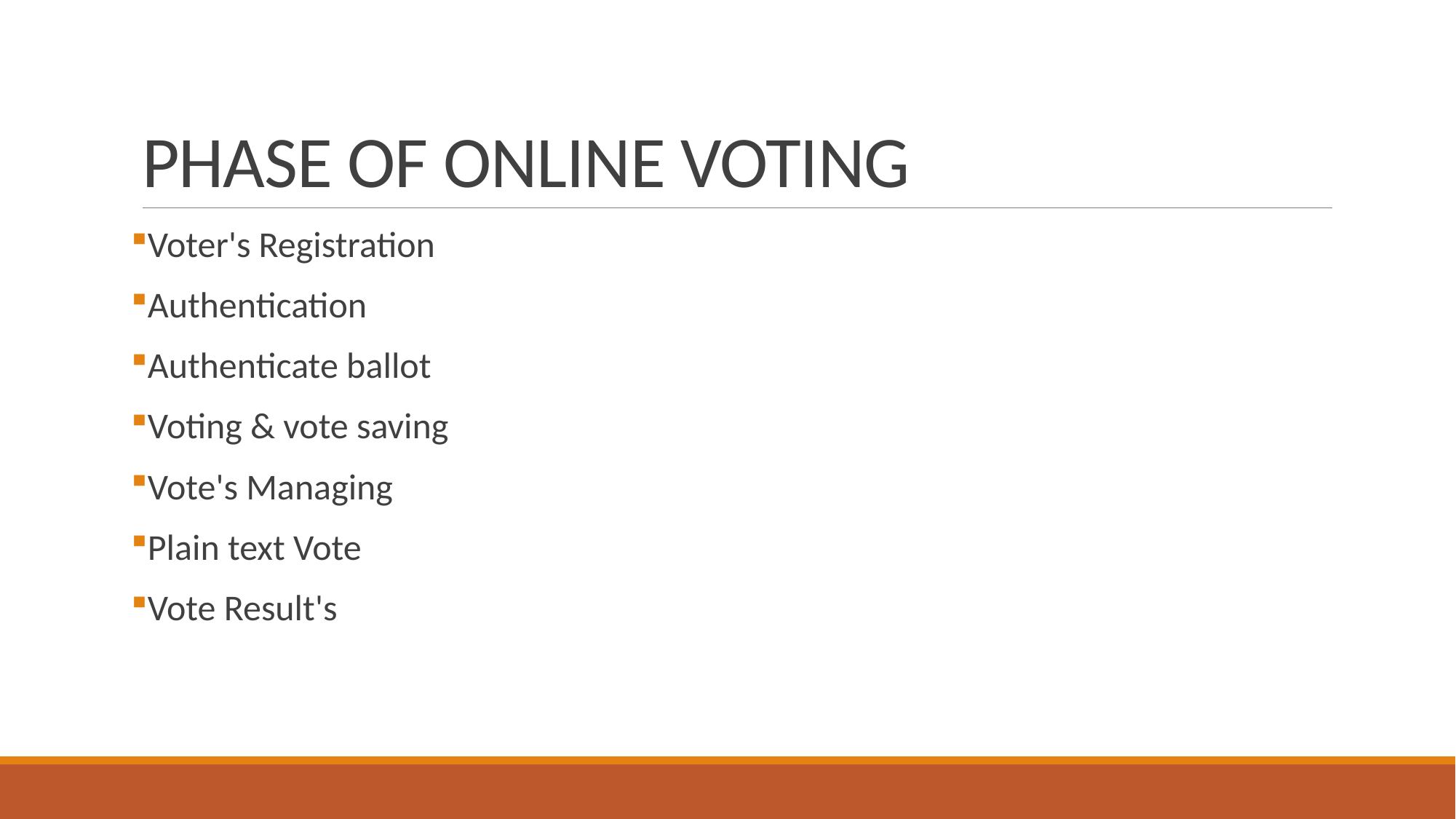

# PHASE OF ONLINE VOTING
Voter's Registration
Authentication
Authenticate ballot
Voting & vote saving
Vote's Managing
Plain text Vote
Vote Result's